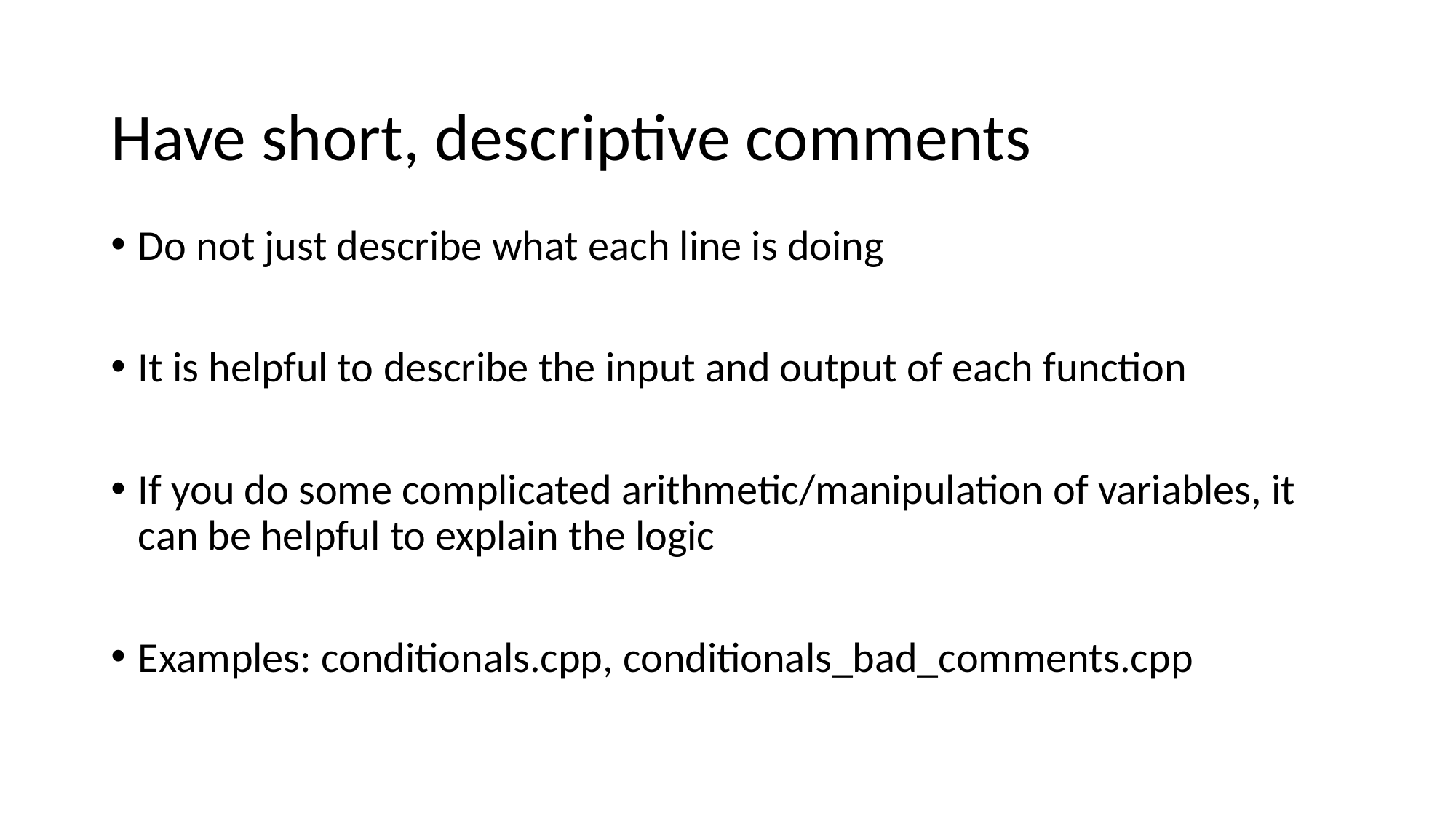

# Have short, descriptive comments
Do not just describe what each line is doing

It is helpful to describe the input and output of each function

If you do some complicated arithmetic/manipulation of variables, it can be helpful to explain the logic

Examples: conditionals.cpp, conditionals_bad_comments.cpp